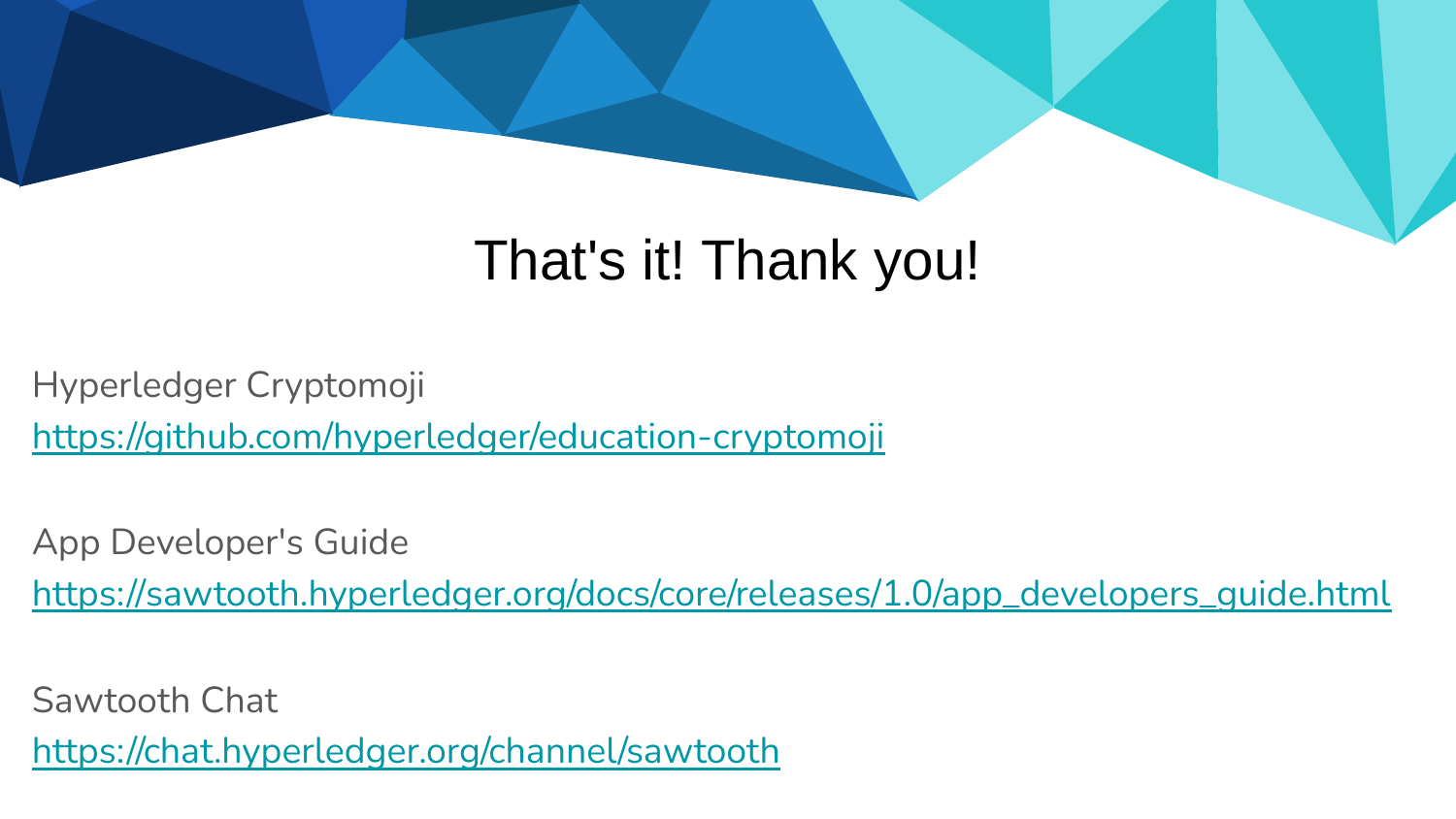

That's it! Thank you!
Hyperledger Cryptomoji
https://github.com/hyperledger/education-cryptomoji

App Developer's Guide
https://sawtooth.hyperledger.org/docs/core/releases/1.0/app_developers_guide.html

Sawtooth Chat
https://chat.hyperledger.org/channel/sawtooth